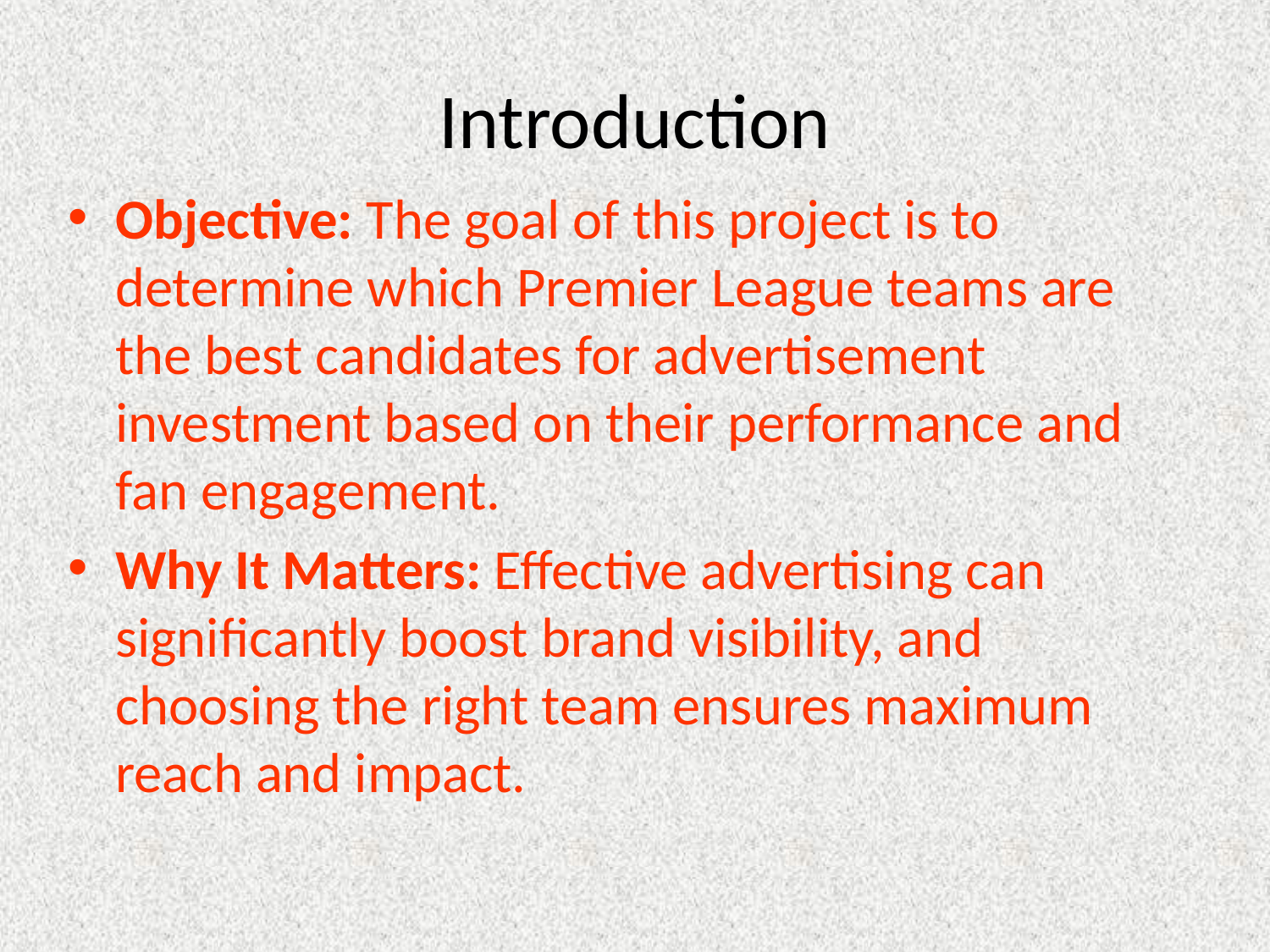

# Introduction
Objective: The goal of this project is to determine which Premier League teams are the best candidates for advertisement investment based on their performance and fan engagement.
Why It Matters: Effective advertising can significantly boost brand visibility, and choosing the right team ensures maximum reach and impact.